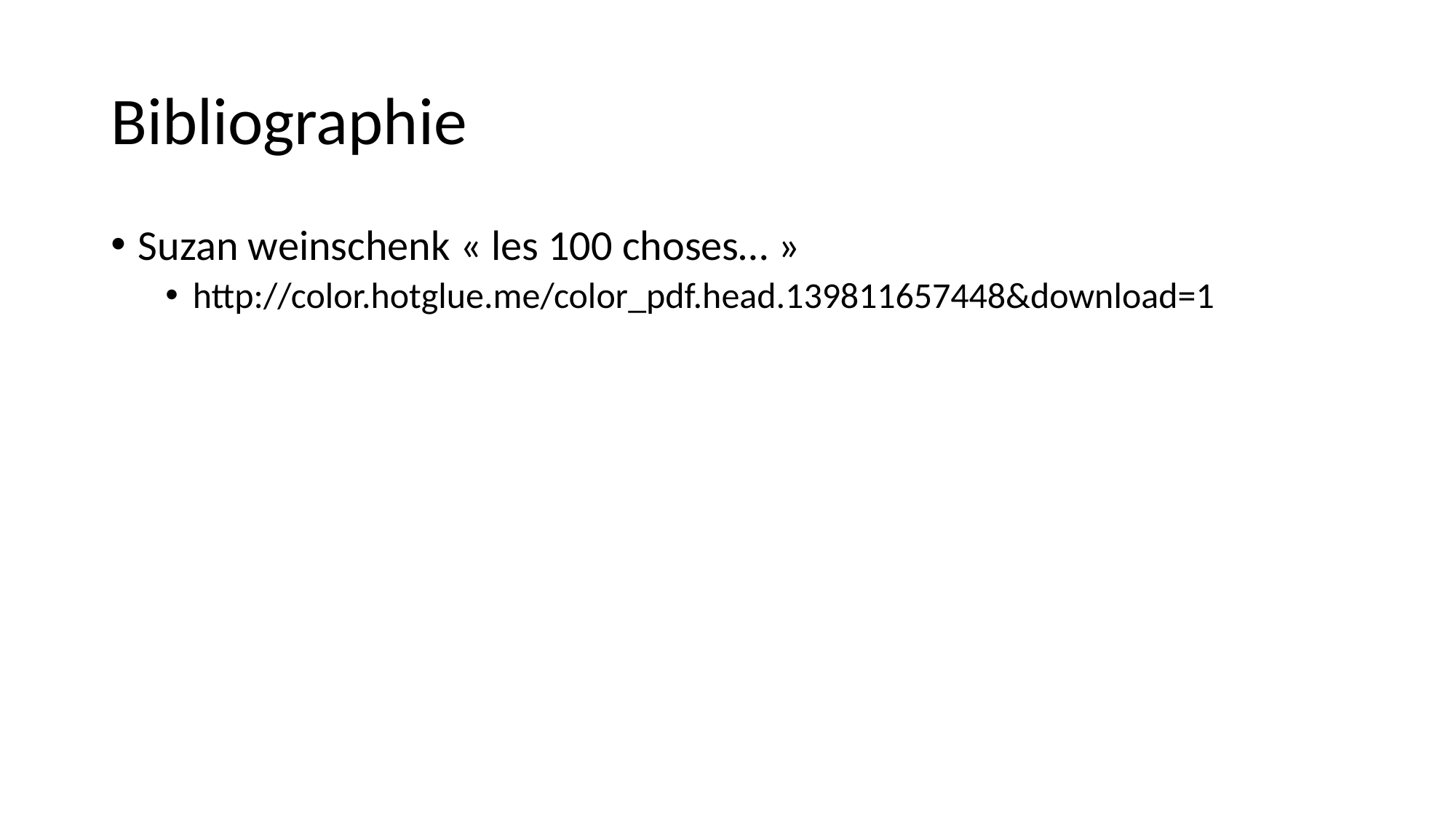

# Bibliographie
Suzan weinschenk « les 100 choses… »
http://color.hotglue.me/color_pdf.head.139811657448&download=1